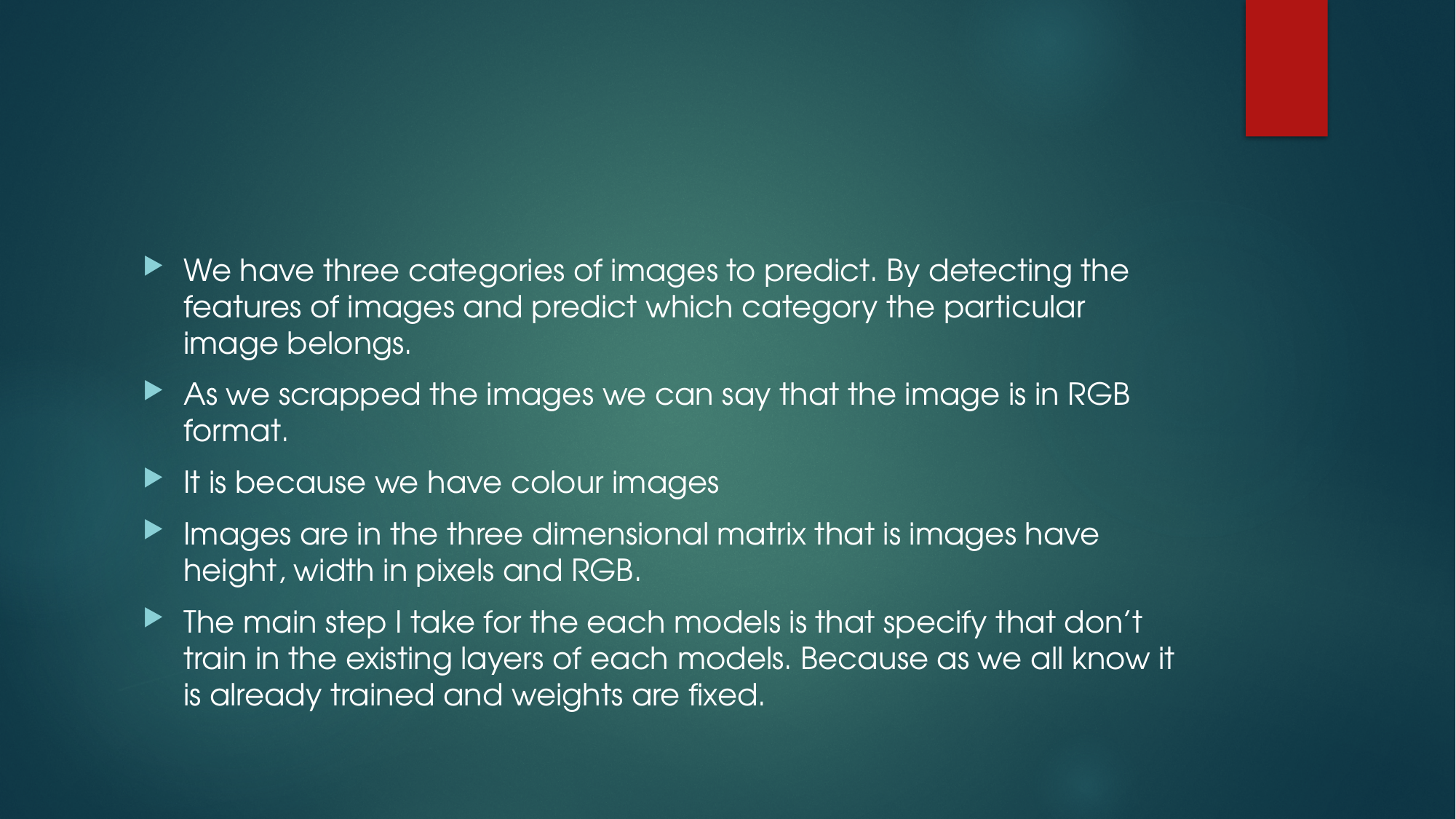

We have three categories of images to predict. By detecting the features of images and predict which category the particular image belongs.
As we scrapped the images we can say that the image is in RGB format.
It is because we have colour images
Images are in the three dimensional matrix that is images have height, width in pixels and RGB.
The main step I take for the each models is that specify that don’t train in the existing layers of each models. Because as we all know it is already trained and weights are fixed.